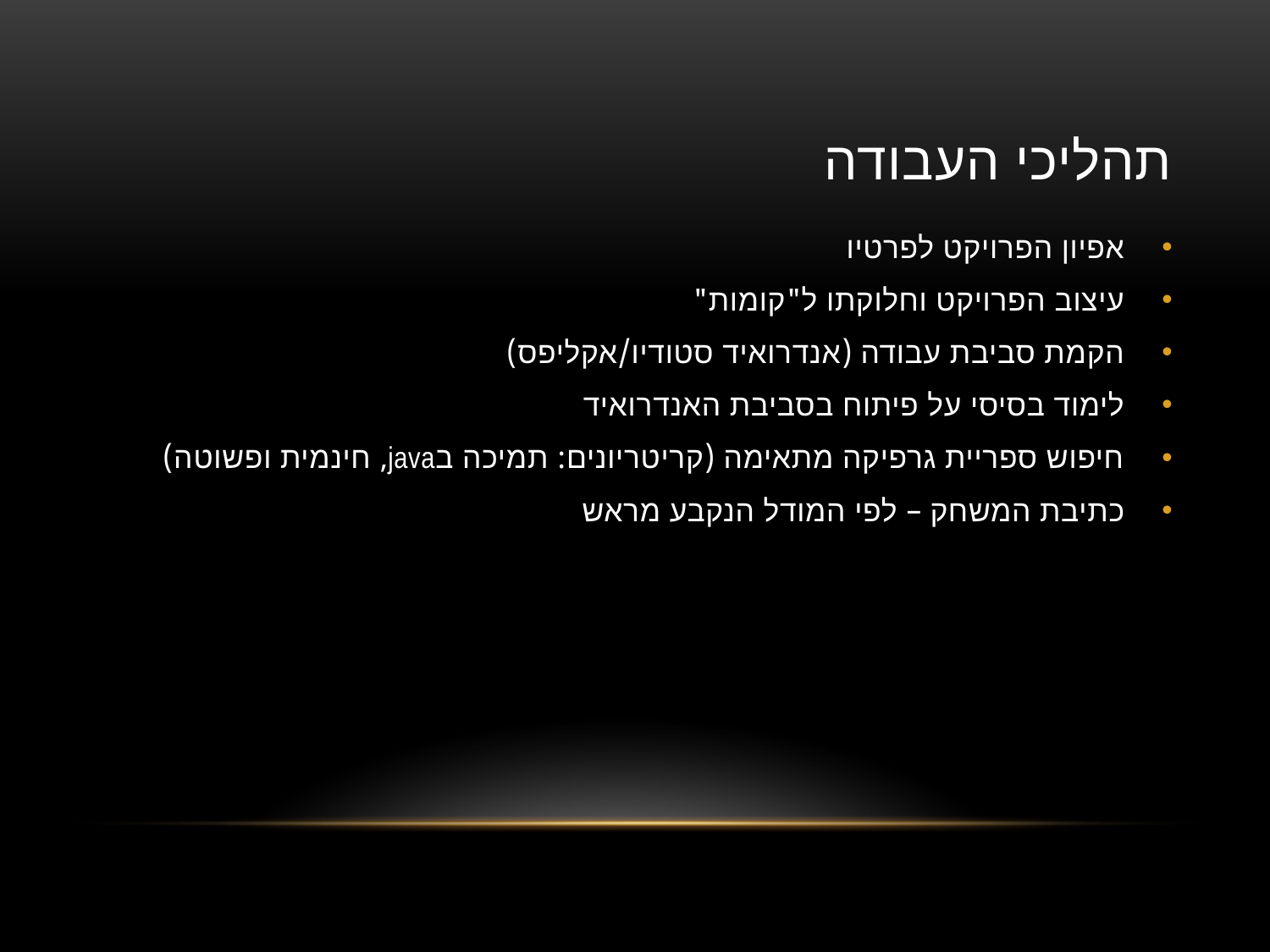

# תהליכי העבודה
אפיון הפרויקט לפרטיו
עיצוב הפרויקט וחלוקתו ל"קומות"
הקמת סביבת עבודה (אנדרואיד סטודיו/אקליפס)
לימוד בסיסי על פיתוח בסביבת האנדרואיד
חיפוש ספריית גרפיקה מתאימה (קריטריונים: תמיכה בjava, חינמית ופשוטה)
כתיבת המשחק – לפי המודל הנקבע מראש